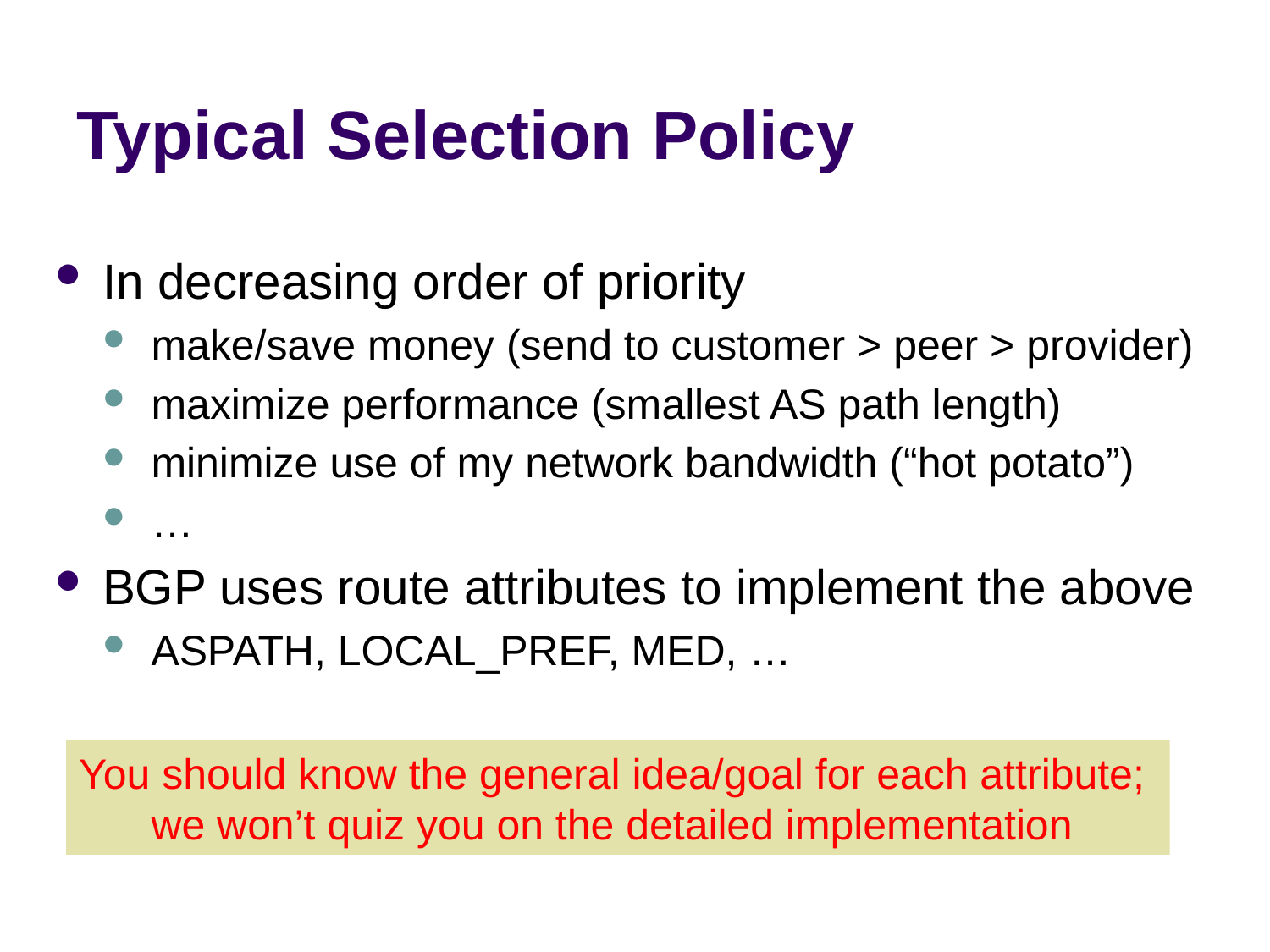

# Typical Selection Policy
In decreasing order of priority
make/save money (send to customer > peer > provider)
maximize performance (smallest AS path length)
minimize use of my network bandwidth (“hot potato”)
…
BGP uses route attributes to implement the above
ASPATH, LOCAL_PREF, MED, …
You should know the general idea/goal for each attribute;
we won’t quiz you on the detailed implementation